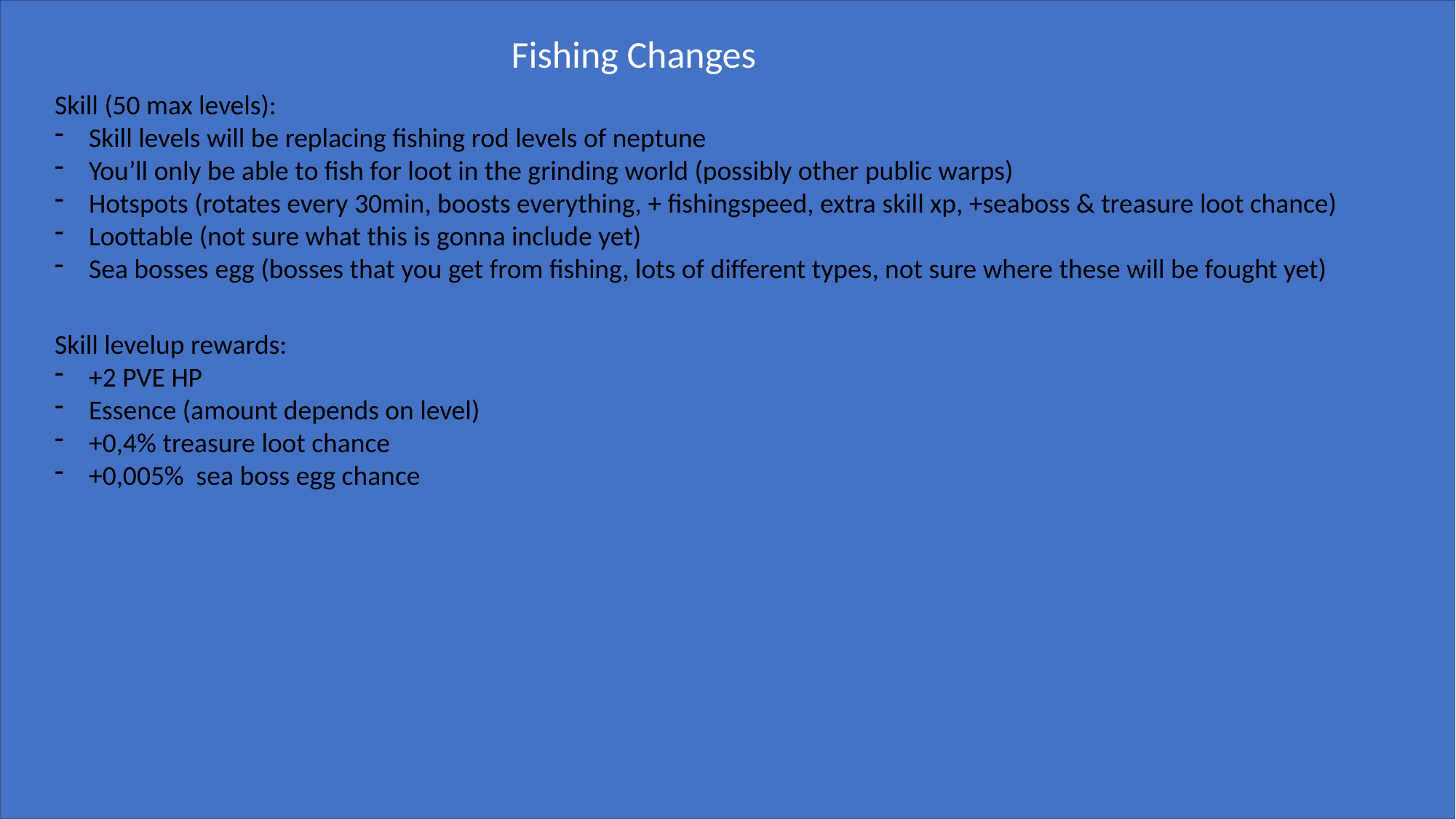

Fishing Changes
Skill (50 max levels):
Skill levels will be replacing fishing rod levels of neptune
You’ll only be able to fish for loot in the grinding world (possibly other public warps)
Hotspots (rotates every 30min, boosts everything, + fishingspeed, extra skill xp, +seaboss & treasure loot chance)
Loottable (not sure what this is gonna include yet)
Sea bosses egg (bosses that you get from fishing, lots of different types, not sure where these will be fought yet)
Skill levelup rewards:
+2 PVE HP
Essence (amount depends on level)
+0,4% treasure loot chance
+0,005%  sea boss egg chance